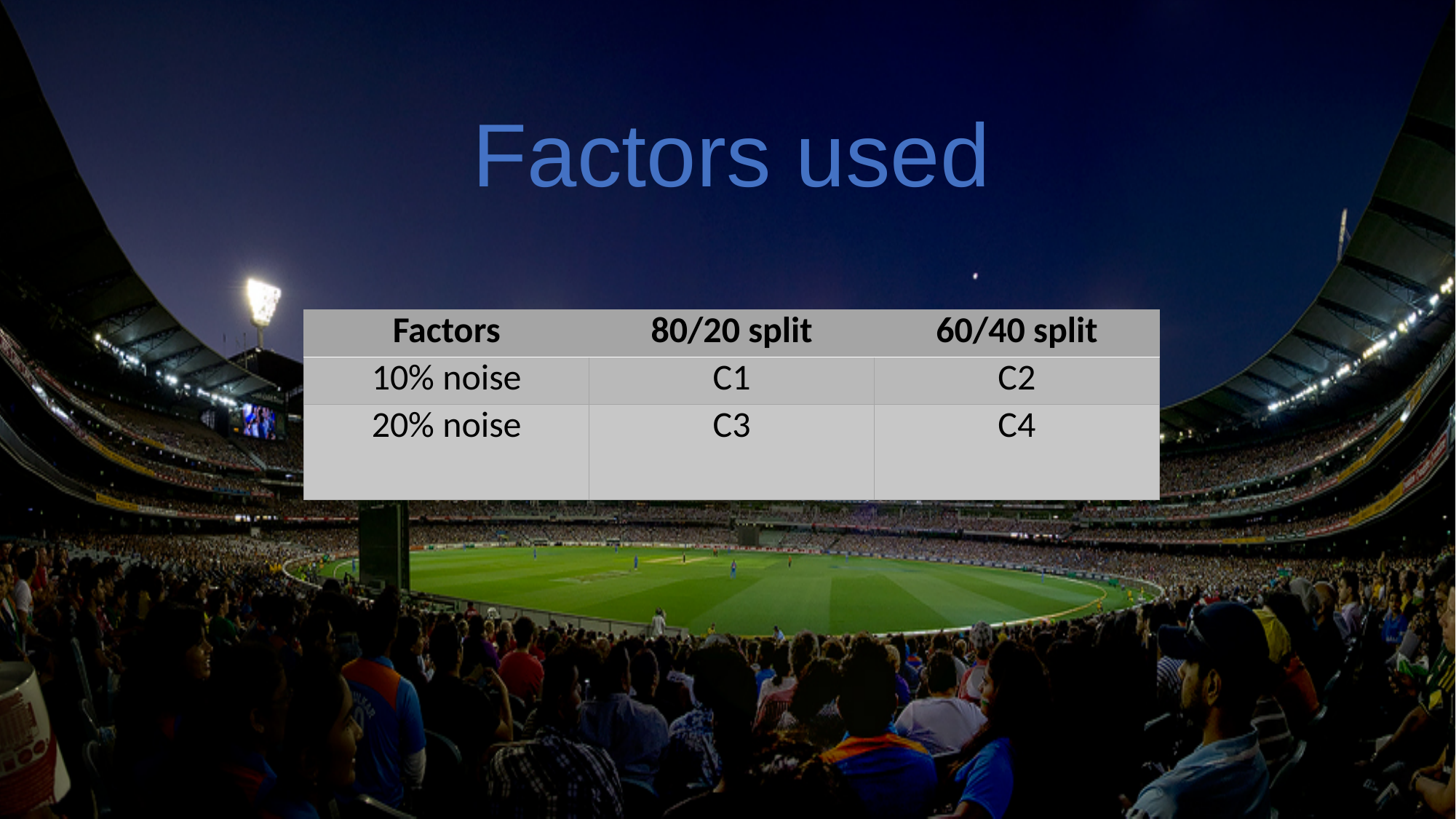

# Factors used
| Factors | 80/20 split | 60/40 split |
| --- | --- | --- |
| 10% noise | C1 | C2 |
| 20% noise | C3 | C4 |